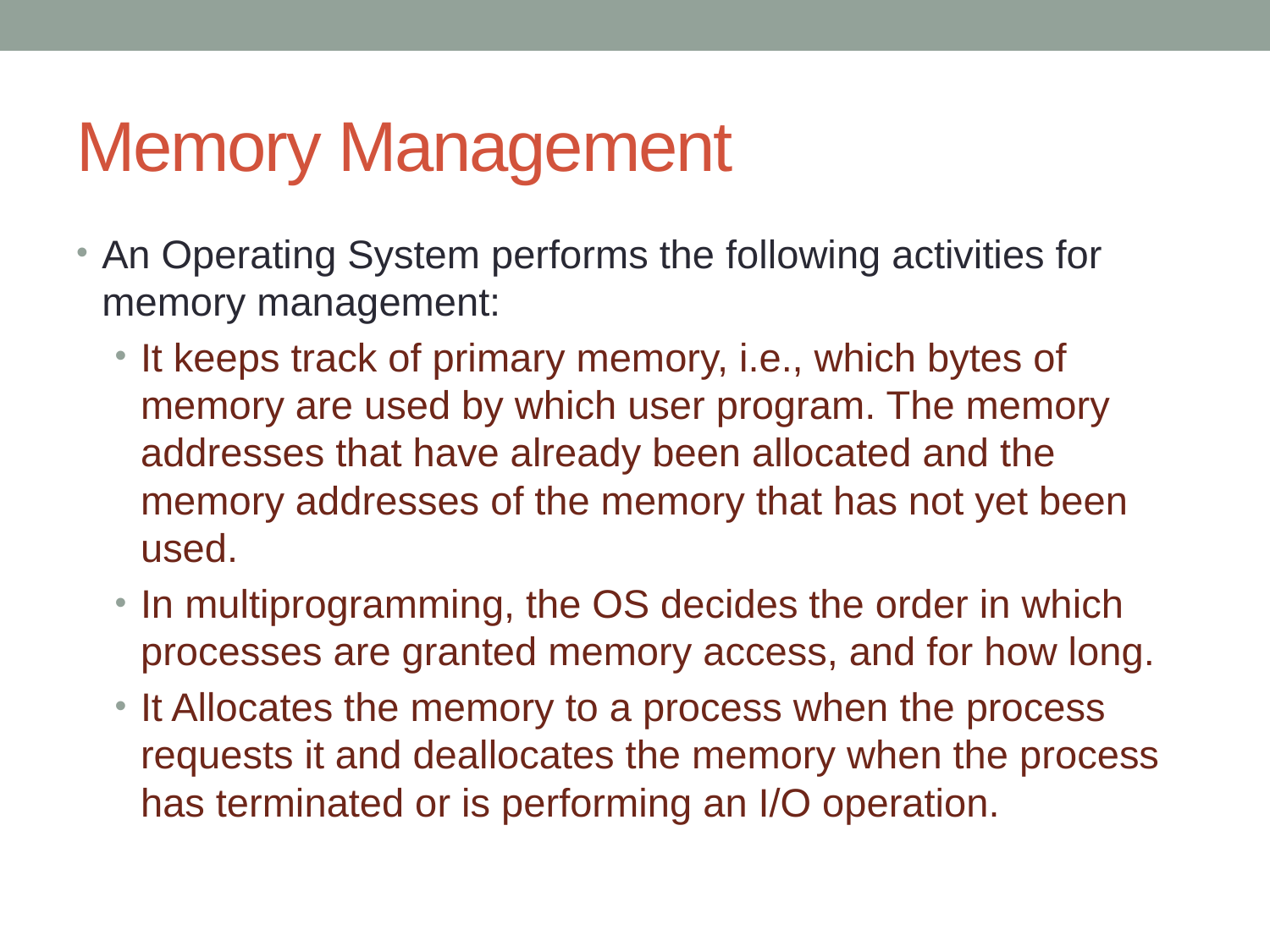

# Memory Management
An Operating System performs the following activities for memory management:
It keeps track of primary memory, i.e., which bytes of memory are used by which user program. The memory addresses that have already been allocated and the memory addresses of the memory that has not yet been used.
In multiprogramming, the OS decides the order in which processes are granted memory access, and for how long.
It Allocates the memory to a process when the process requests it and deallocates the memory when the process has terminated or is performing an I/O operation.